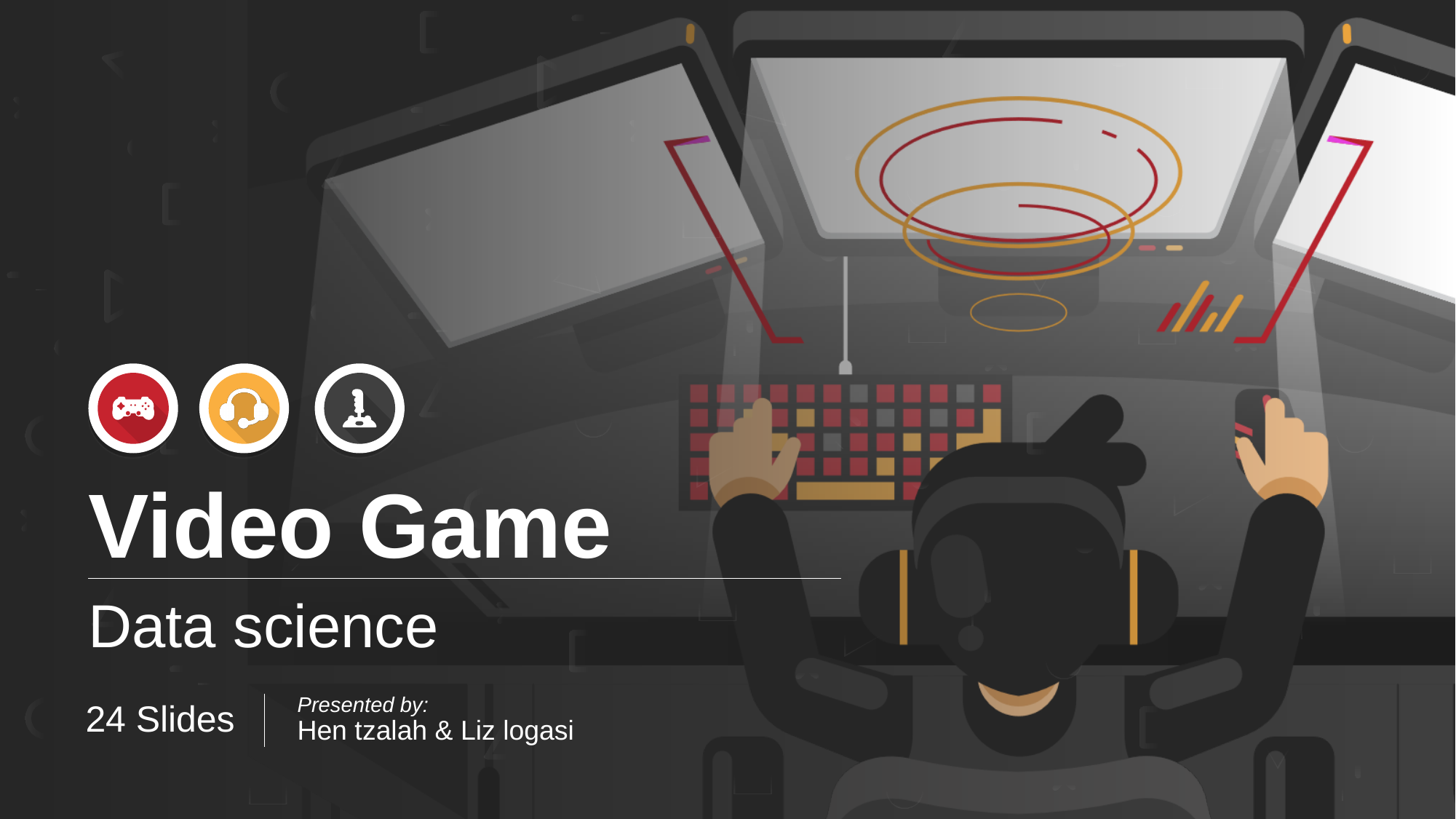

# Video Game
Data science
Presented by:
Hen tzalah & Liz logasi